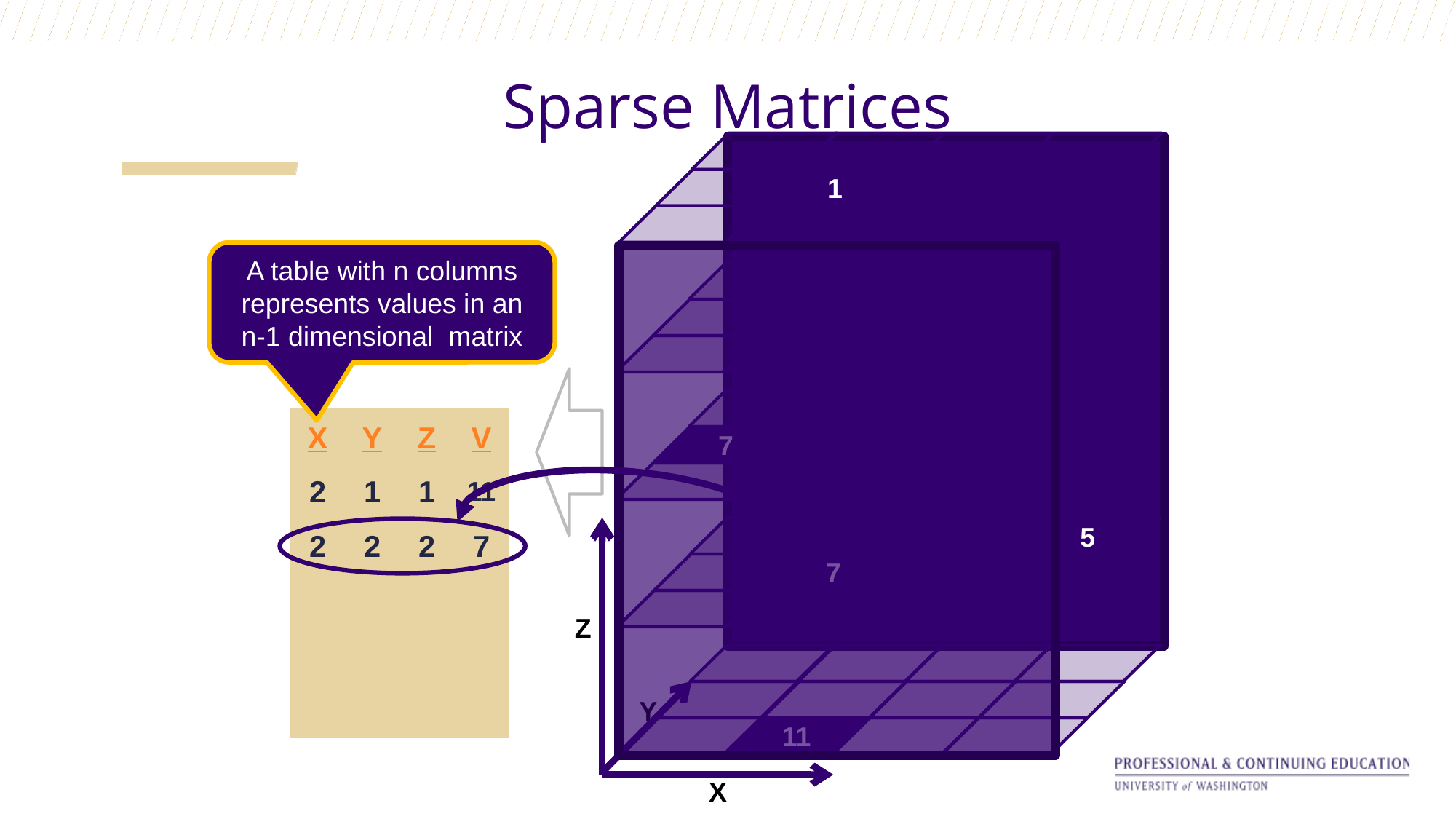

# Sparse Matrices

1

A table with n columns represents values in an n-1 dimensional  matrix

7

X
Y
Z
V
2
1
1
11

2
2
2
7

5

7

Z
Y
X

11